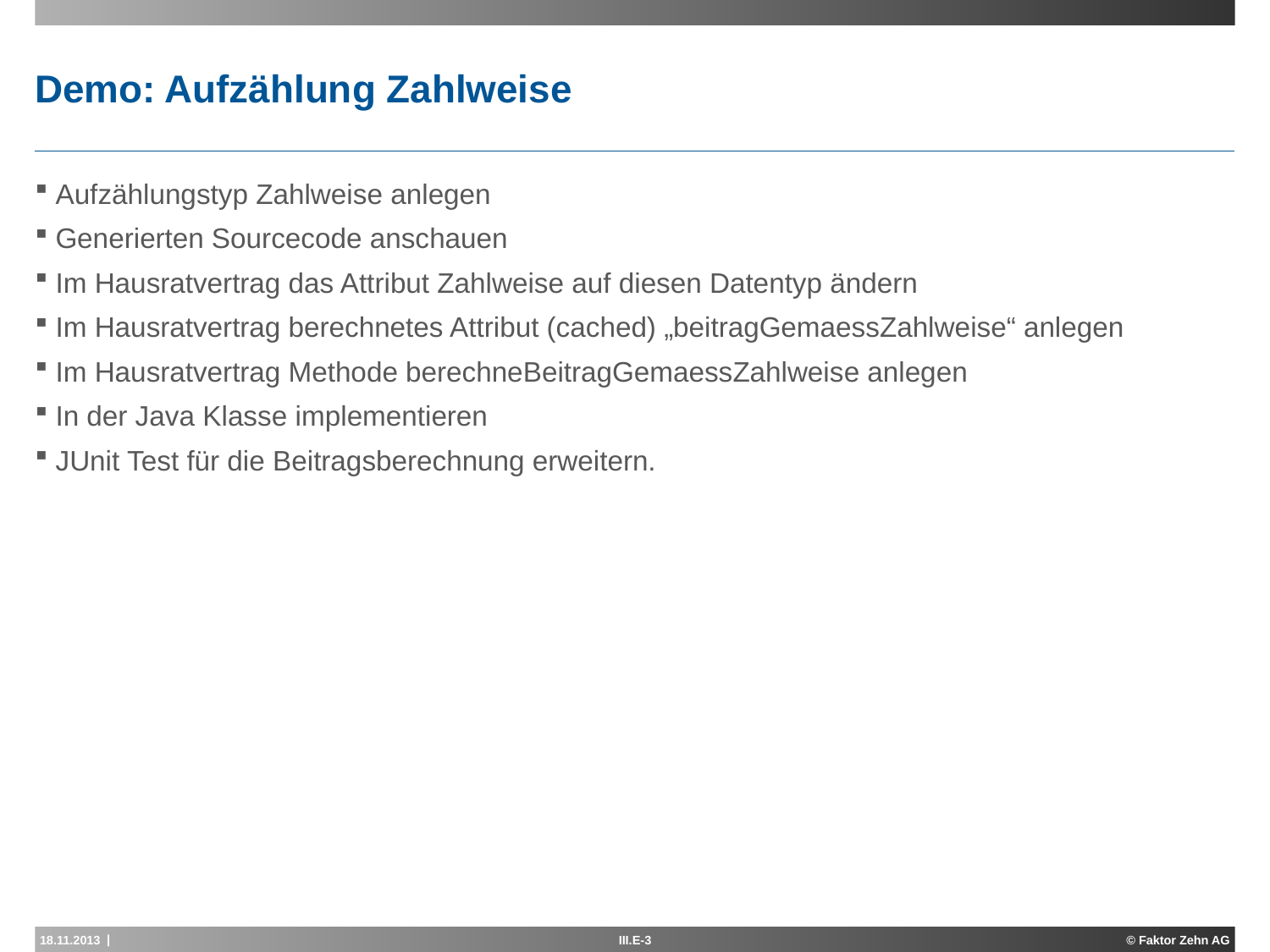

# Demo: Aufzählung Zahlweise
 Aufzählungstyp Zahlweise anlegen
 Generierten Sourcecode anschauen
 Im Hausratvertrag das Attribut Zahlweise auf diesen Datentyp ändern
 Im Hausratvertrag berechnetes Attribut (cached) „beitragGemaessZahlweise“ anlegen
 Im Hausratvertrag Methode berechneBeitragGemaessZahlweise anlegen
 In der Java Klasse implementieren
 JUnit Test für die Beitragsberechnung erweitern.

18.11.2013
III.E-3